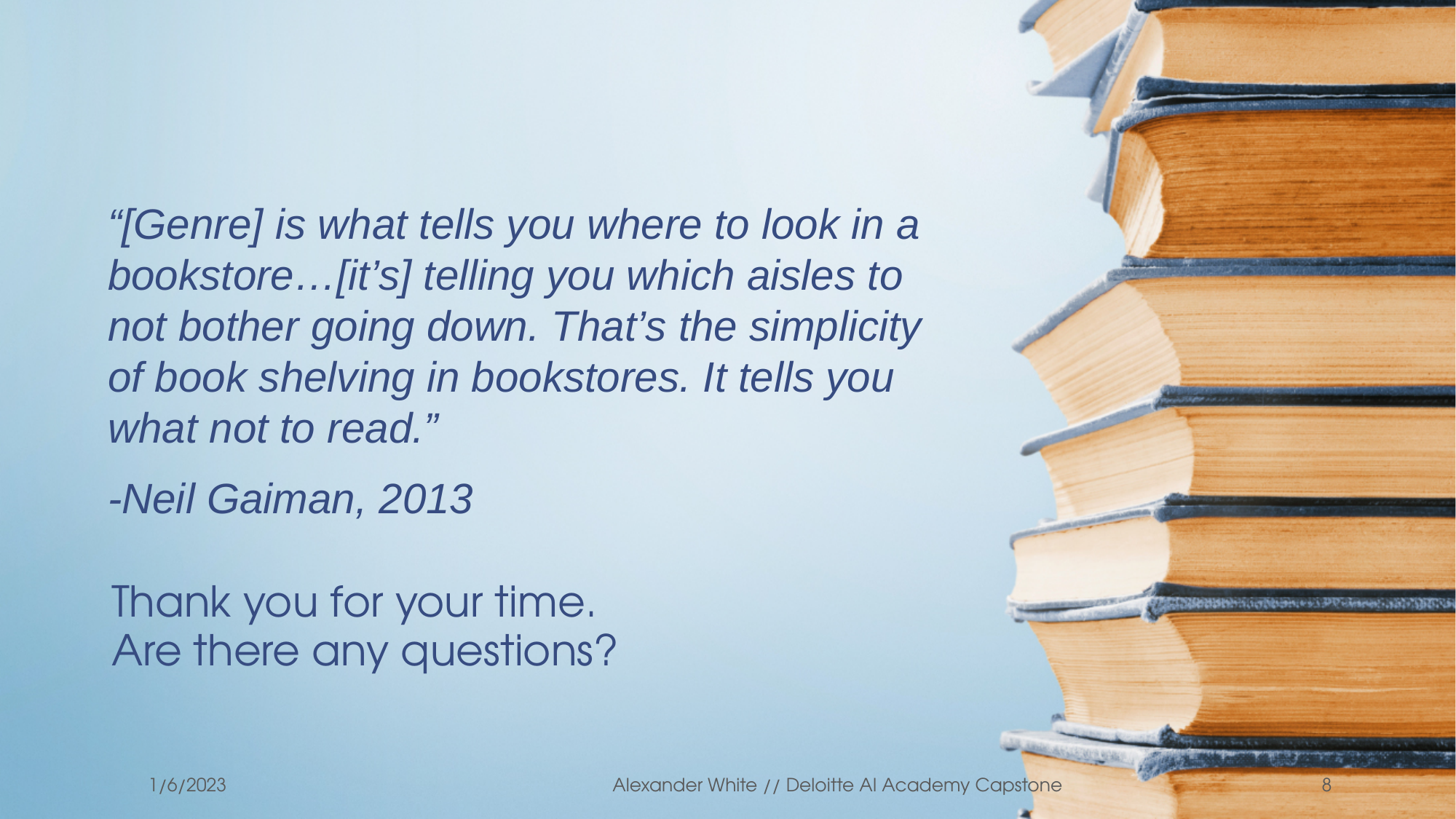

“[Genre] is what tells you where to look in a bookstore…[it’s] telling you which aisles to not bother going down. That’s the simplicity of book shelving in bookstores. It tells you what not to read.”

-Neil Gaiman, 2013
Thank you for your time.
Are there any questions?
1/6/2023
Alexander White // Deloitte AI Academy Capstone
8